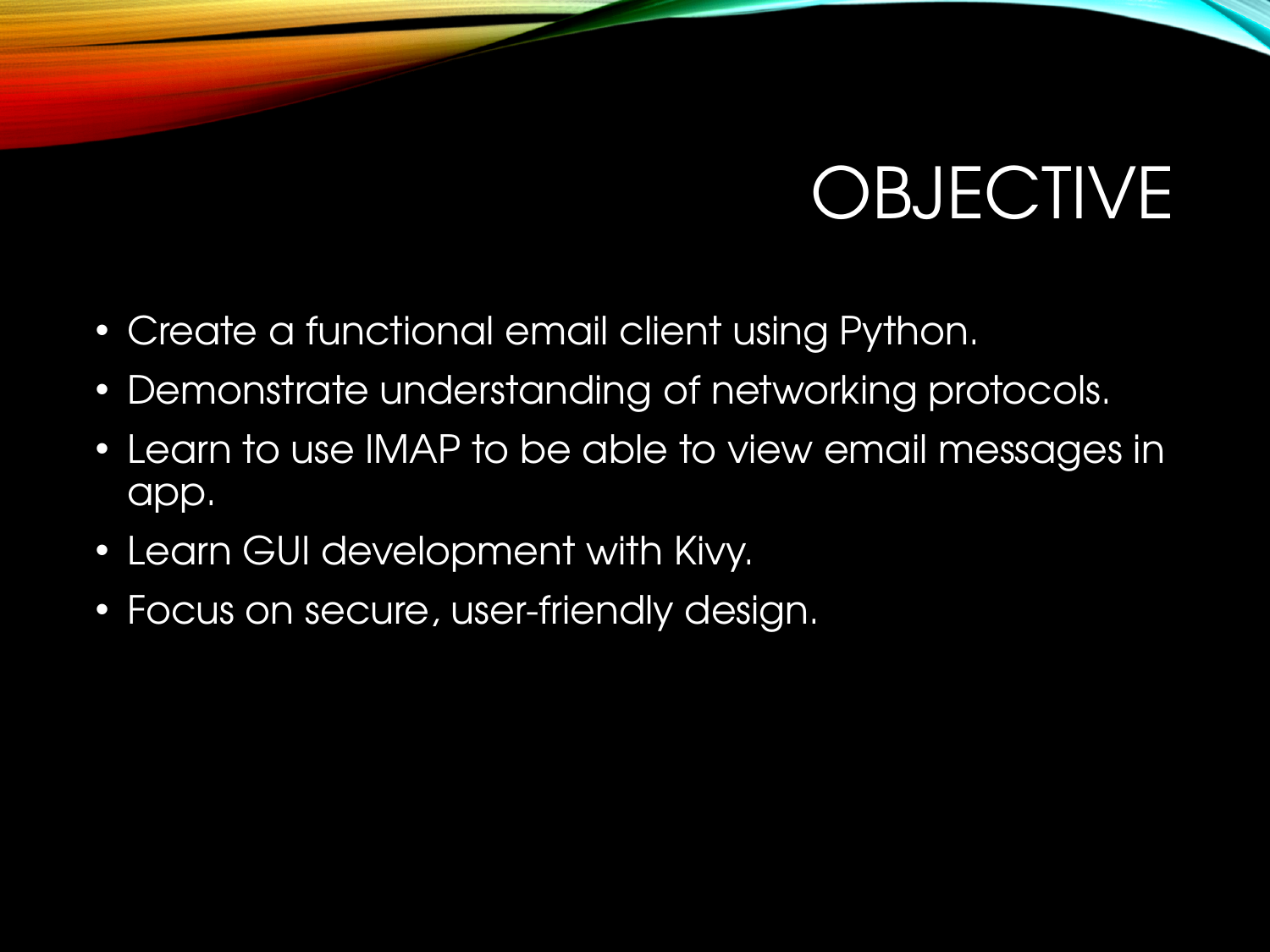

# Objective
Create a functional email client using Python.
Demonstrate understanding of networking protocols.
Learn to use IMAP to be able to view email messages in app.
Learn GUI development with Kivy.
Focus on secure, user-friendly design.